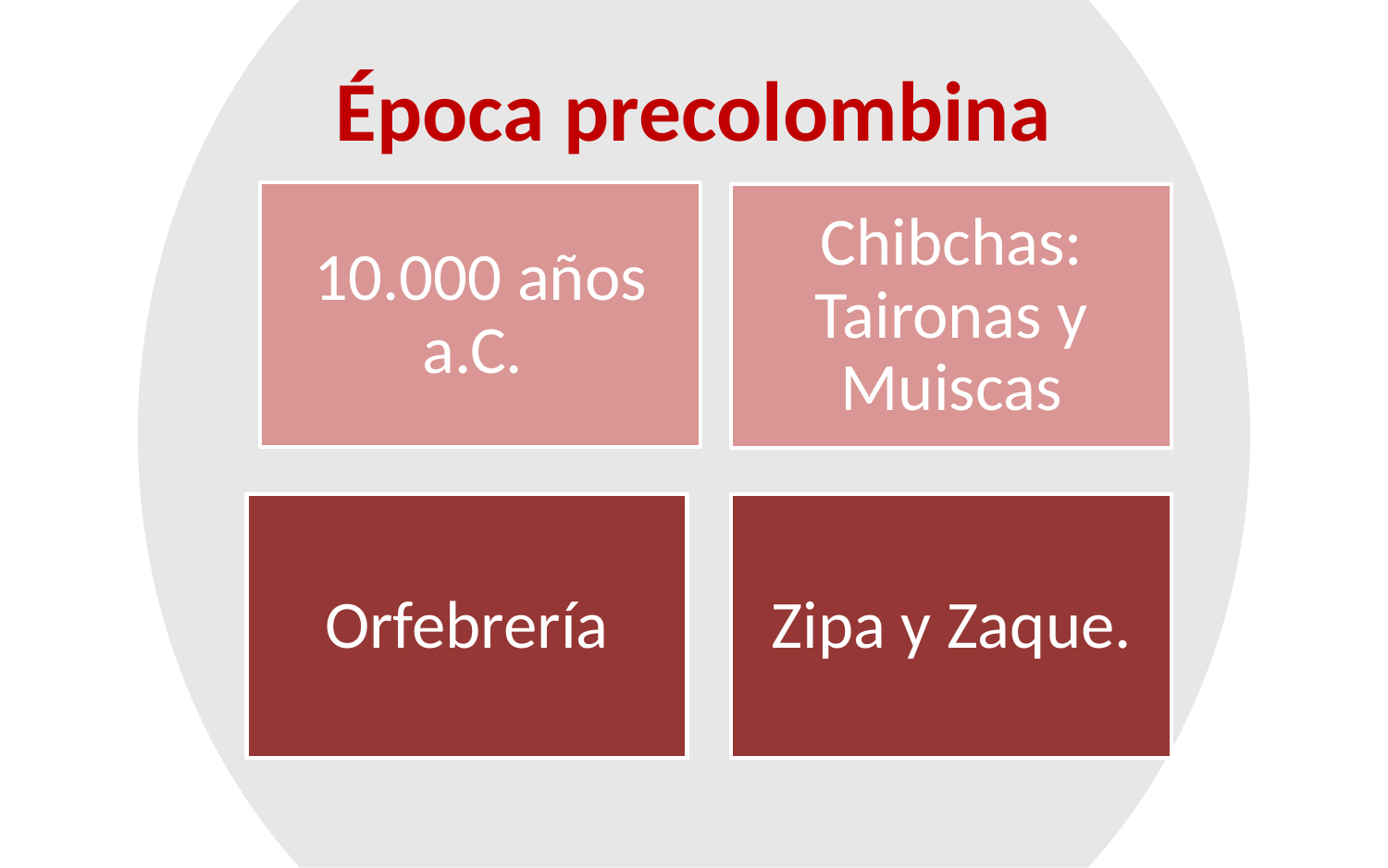

# Época precolombina
10.000 años a.C.
Chibchas: Taironas y Muiscas
Orfebrería
Zipa y Zaque.